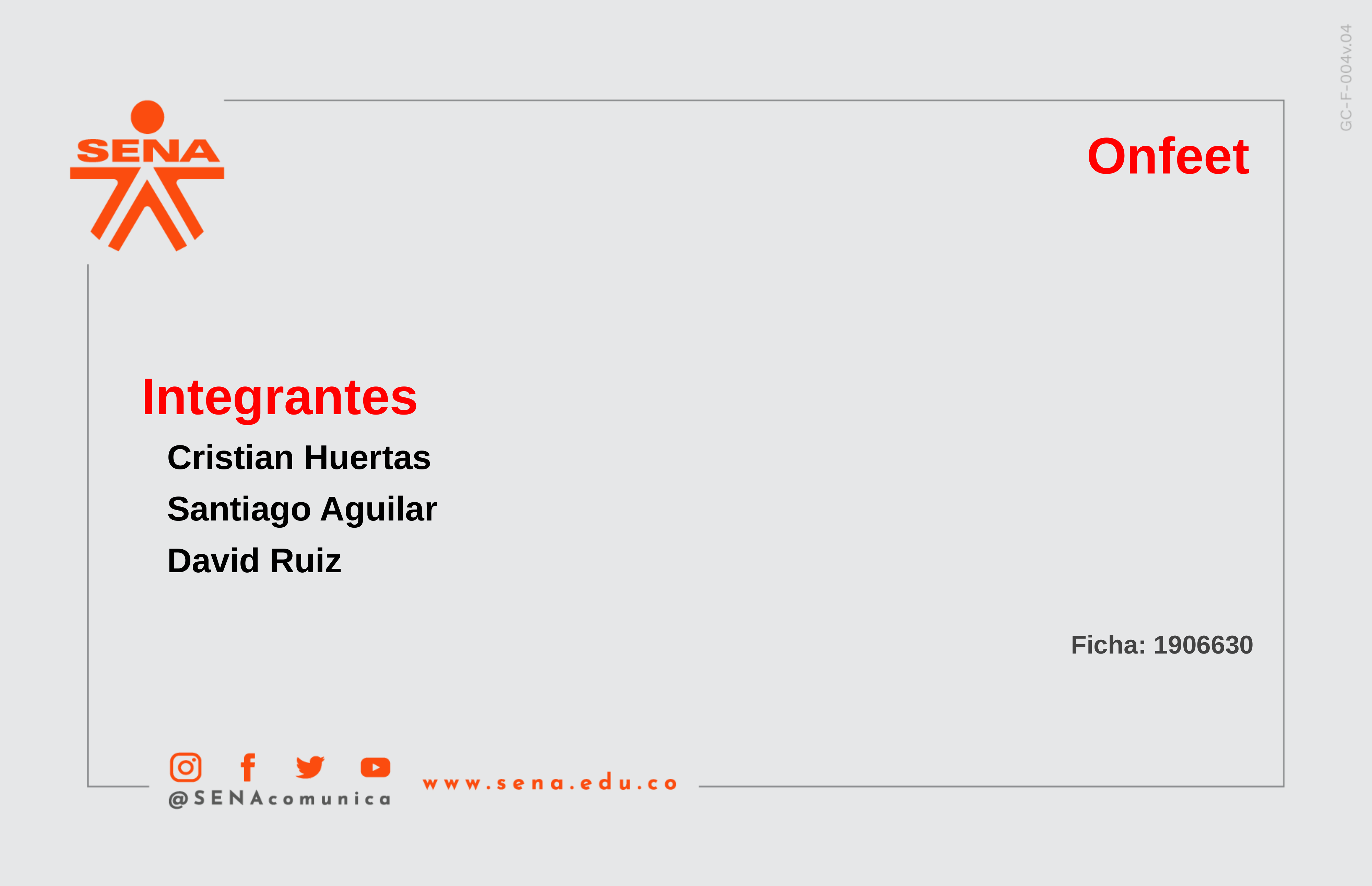

Onfeet

Integrantes
Cristian Huertas
Santiago Aguilar
David Ruiz

Ficha: 1906630